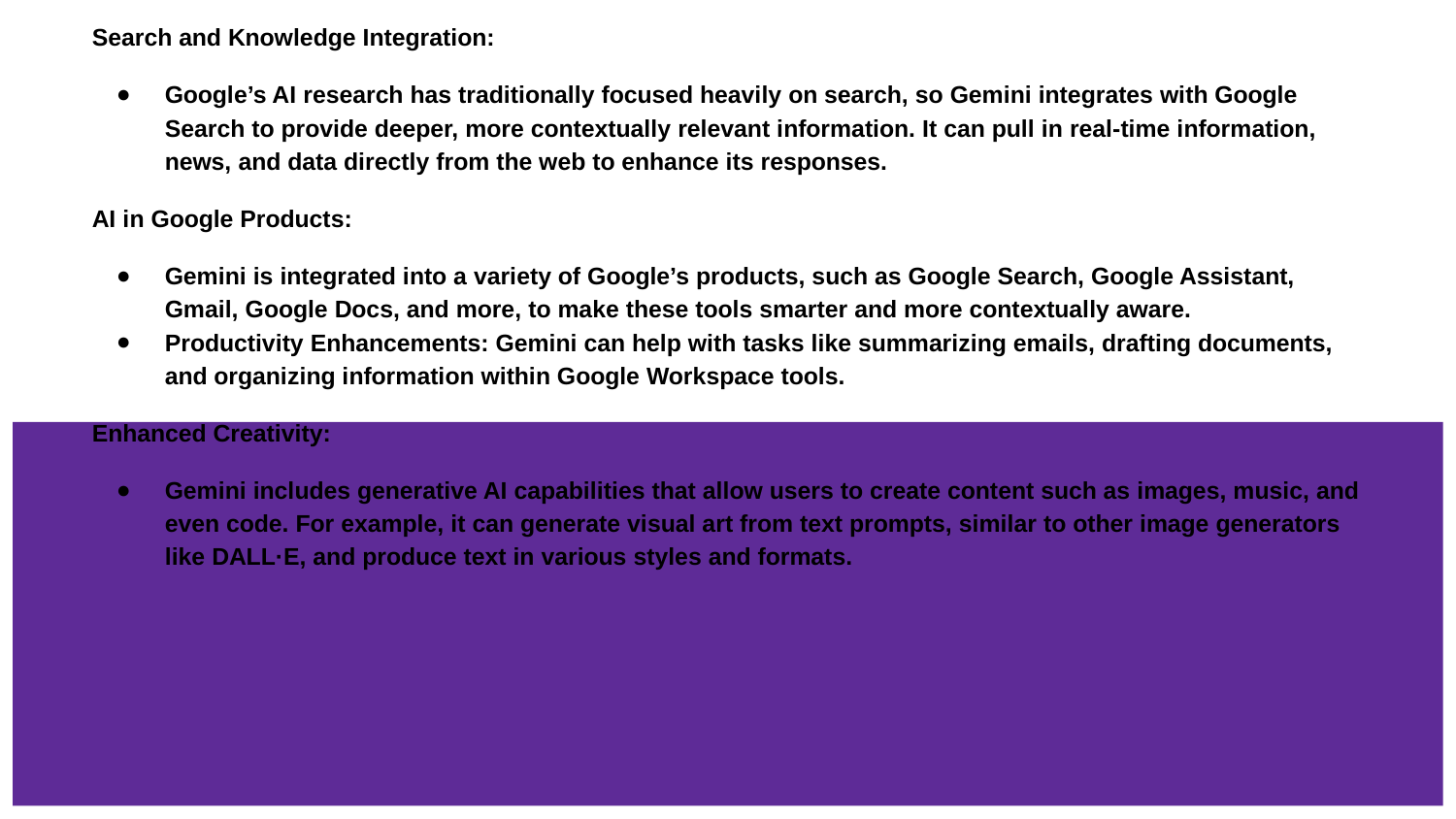

# Search and Knowledge Integration:
Google’s AI research has traditionally focused heavily on search, so Gemini integrates with Google Search to provide deeper, more contextually relevant information. It can pull in real-time information, news, and data directly from the web to enhance its responses.
AI in Google Products:
Gemini is integrated into a variety of Google’s products, such as Google Search, Google Assistant, Gmail, Google Docs, and more, to make these tools smarter and more contextually aware.
Productivity Enhancements: Gemini can help with tasks like summarizing emails, drafting documents, and organizing information within Google Workspace tools.
Enhanced Creativity:
Gemini includes generative AI capabilities that allow users to create content such as images, music, and even code. For example, it can generate visual art from text prompts, similar to other image generators like DALL·E, and produce text in various styles and formats.